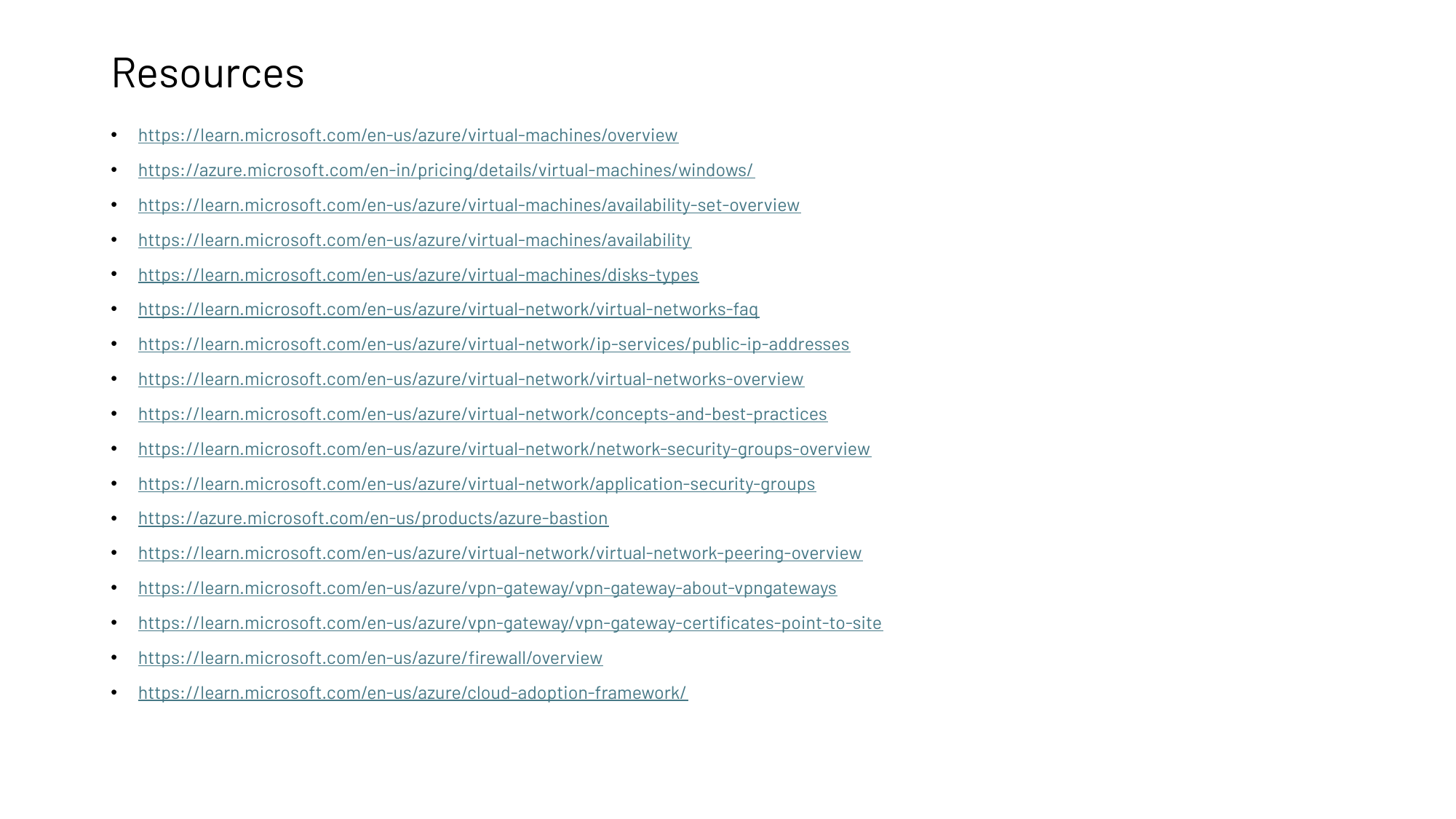

# Resources
https://learn.microsoft.com/en-us/azure/virtual-machines/overview
https://azure.microsoft.com/en-in/pricing/details/virtual-machines/windows/
https://learn.microsoft.com/en-us/azure/virtual-machines/availability-set-overview
https://learn.microsoft.com/en-us/azure/virtual-machines/availability
https://learn.microsoft.com/en-us/azure/virtual-machines/disks-types
https://learn.microsoft.com/en-us/azure/virtual-network/virtual-networks-faq
https://learn.microsoft.com/en-us/azure/virtual-network/ip-services/public-ip-addresses
https://learn.microsoft.com/en-us/azure/virtual-network/virtual-networks-overview
https://learn.microsoft.com/en-us/azure/virtual-network/concepts-and-best-practices
https://learn.microsoft.com/en-us/azure/virtual-network/network-security-groups-overview
https://learn.microsoft.com/en-us/azure/virtual-network/application-security-groups
https://azure.microsoft.com/en-us/products/azure-bastion
https://learn.microsoft.com/en-us/azure/virtual-network/virtual-network-peering-overview
https://learn.microsoft.com/en-us/azure/vpn-gateway/vpn-gateway-about-vpngateways
https://learn.microsoft.com/en-us/azure/vpn-gateway/vpn-gateway-certificates-point-to-site
https://learn.microsoft.com/en-us/azure/firewall/overview
https://learn.microsoft.com/en-us/azure/cloud-adoption-framework/